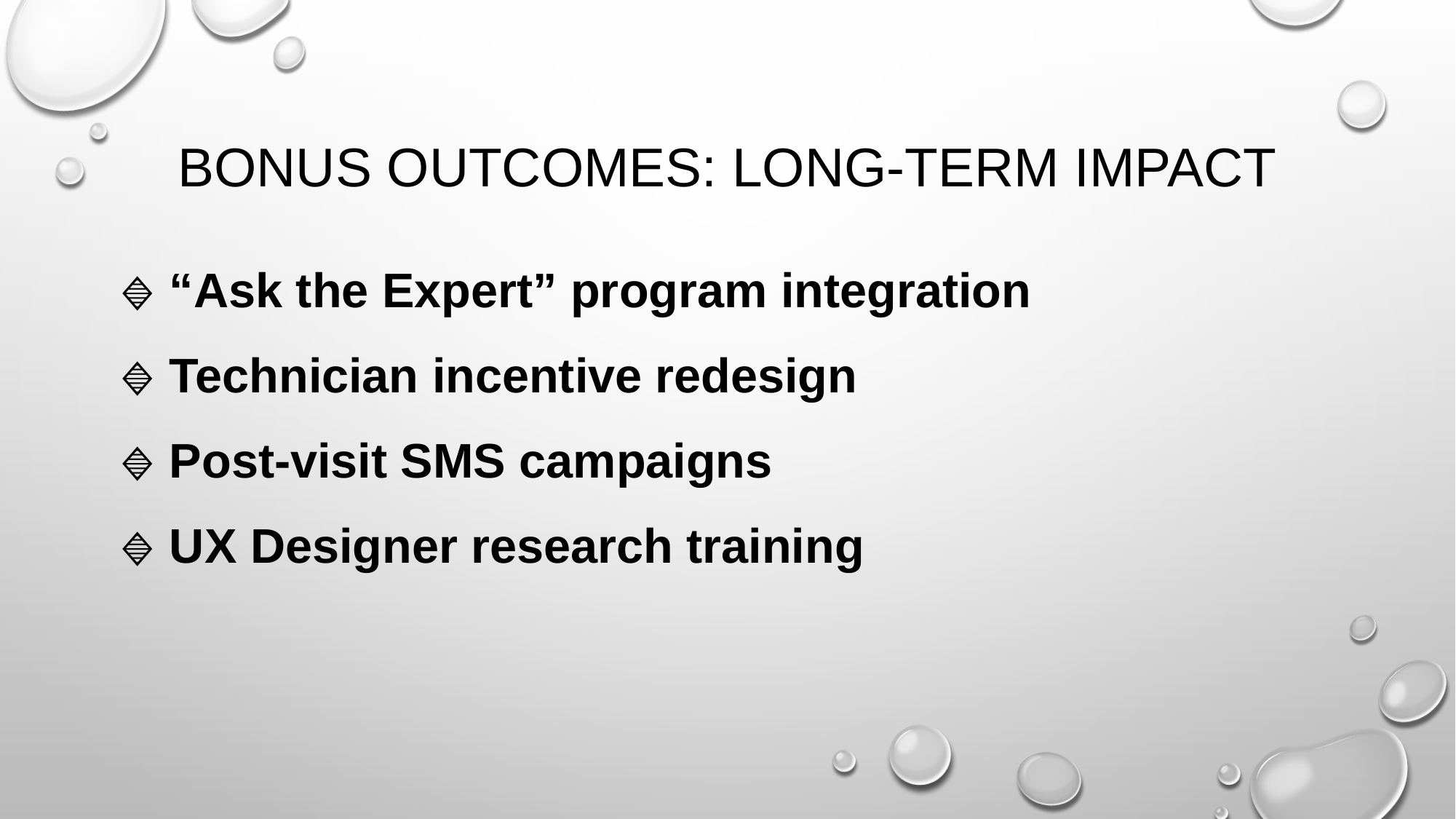

# Bonus Outcomes: Long-Term Impact
🔹 “Ask the Expert” program integration
🔹 Technician incentive redesign
🔹 Post-visit SMS campaigns
🔹 UX Designer research training